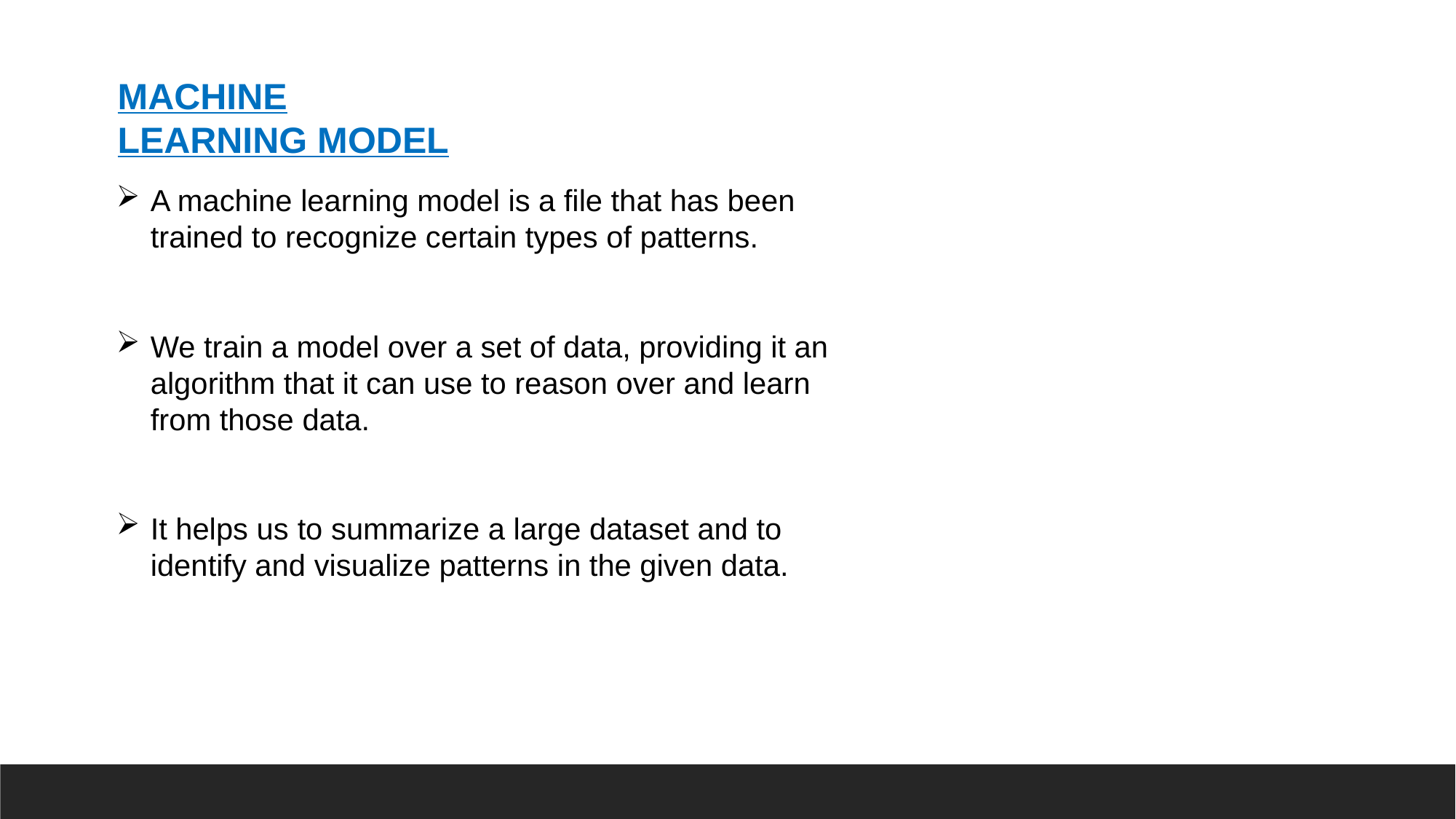

MACHINE LEARNING MODEL
A machine learning model is a file that has been trained to recognize certain types of patterns.

We train a model over a set of data, providing it an algorithm that it can use to reason over and learn from those data.

It helps us to summarize a large dataset and to identify and visualize patterns in the given data.